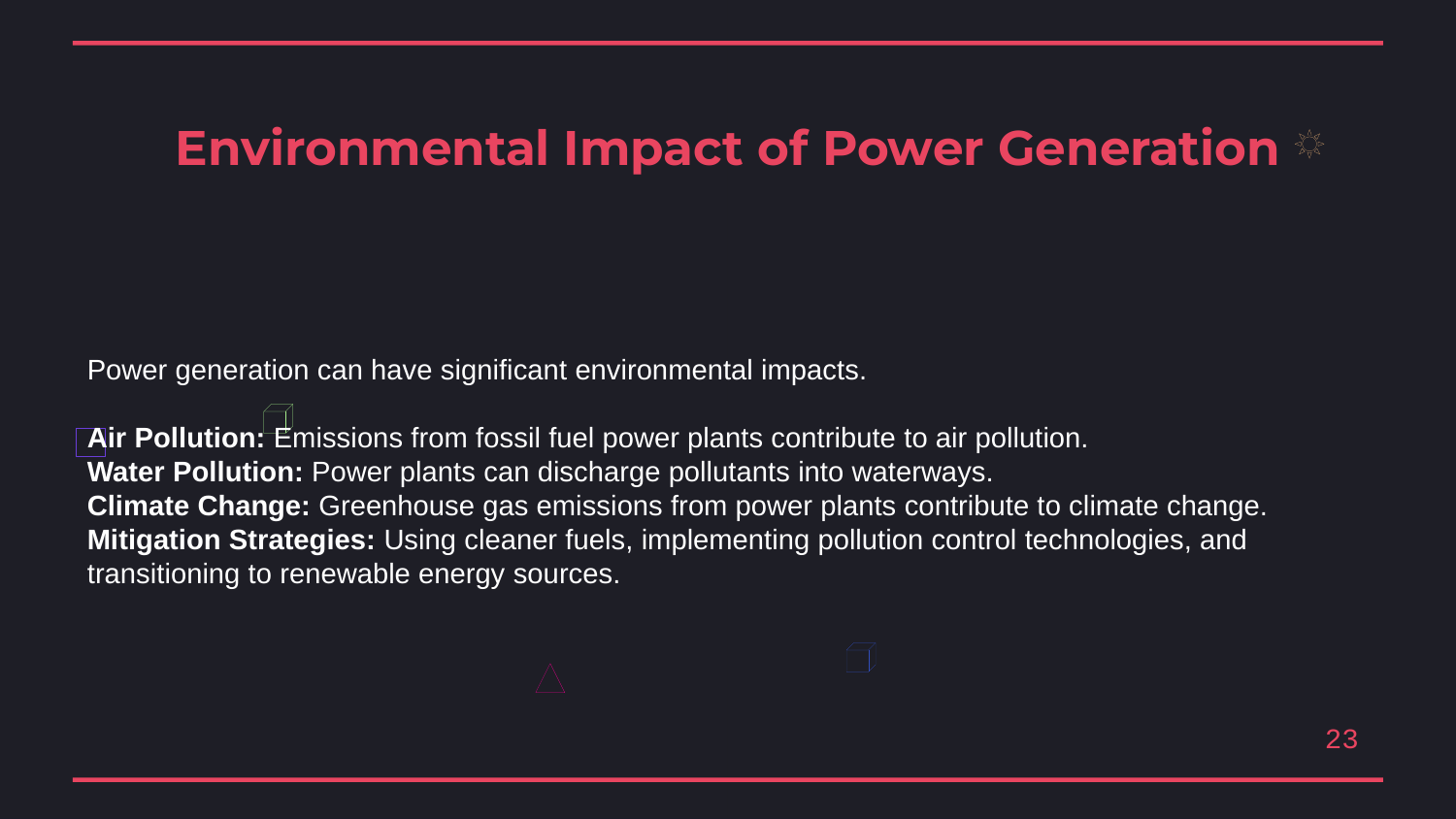

Environmental Impact of Power Generation

Power generation can have significant environmental impacts.

Air Pollution: Emissions from fossil fuel power plants contribute to air pollution.
Water Pollution: Power plants can discharge pollutants into waterways.
Climate Change: Greenhouse gas emissions from power plants contribute to climate change.
Mitigation Strategies: Using cleaner fuels, implementing pollution control technologies, and transitioning to renewable energy sources.

23